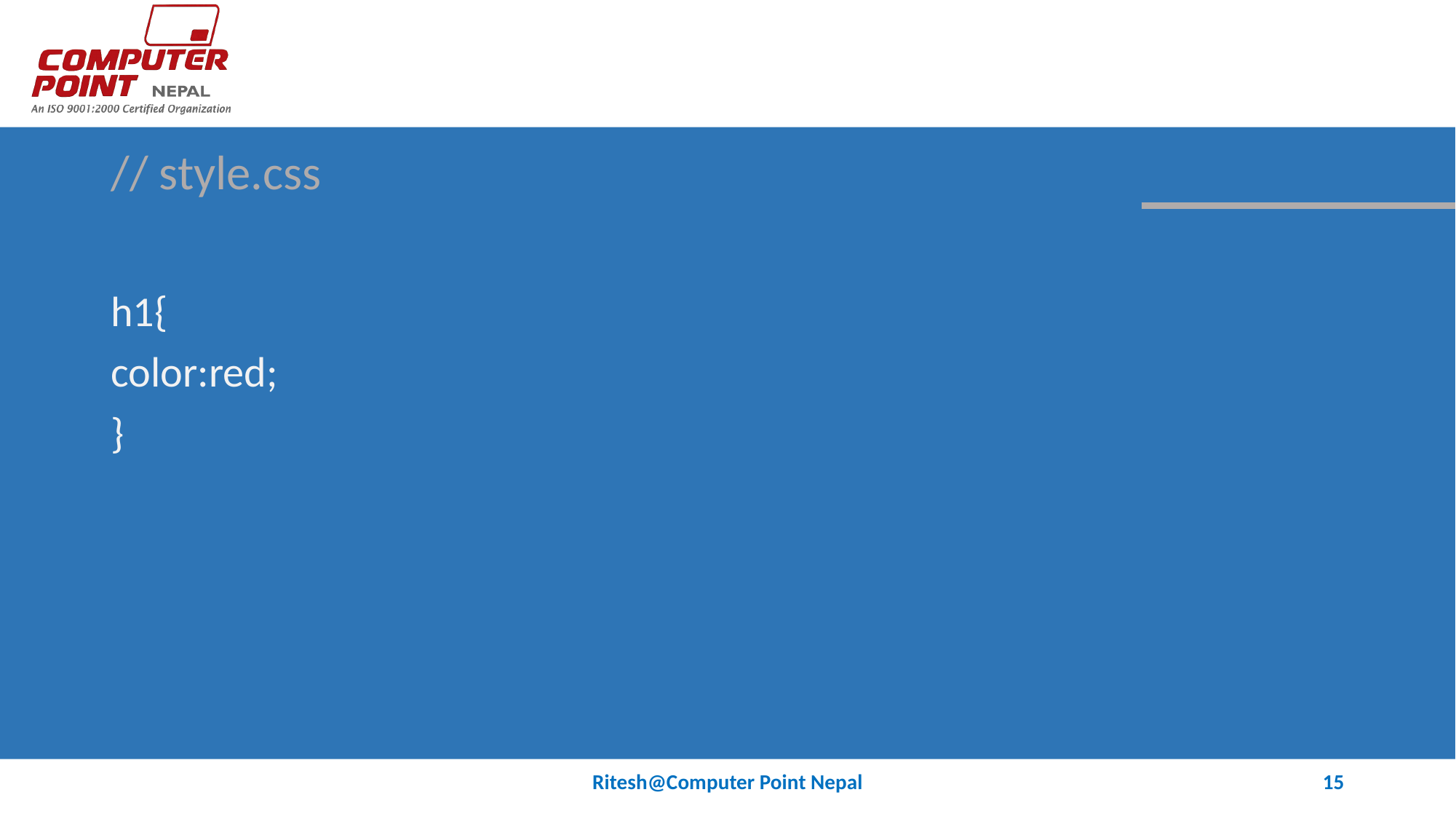

# // style.css

h1{
color:red;
}

Ritesh@Computer Point Nepal

15